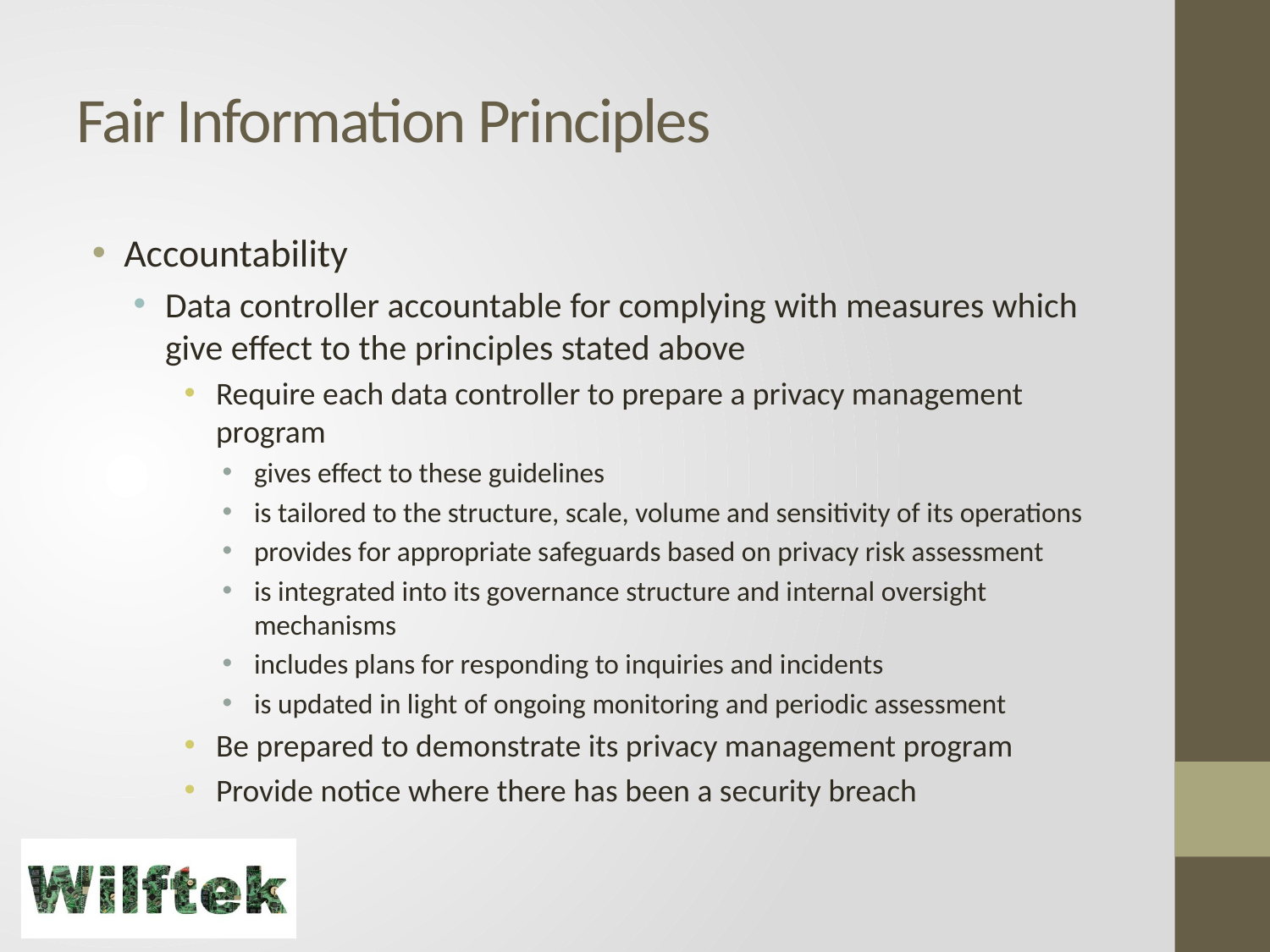

# Fair Information Principles
Accountability
Data controller accountable for complying with measures which give effect to the principles stated above
Require each data controller to prepare a privacy management program
gives effect to these guidelines
is tailored to the structure, scale, volume and sensitivity of its operations
provides for appropriate safeguards based on privacy risk assessment
is integrated into its governance structure and internal oversight mechanisms
includes plans for responding to inquiries and incidents
is updated in light of ongoing monitoring and periodic assessment
Be prepared to demonstrate its privacy management program
Provide notice where there has been a security breach